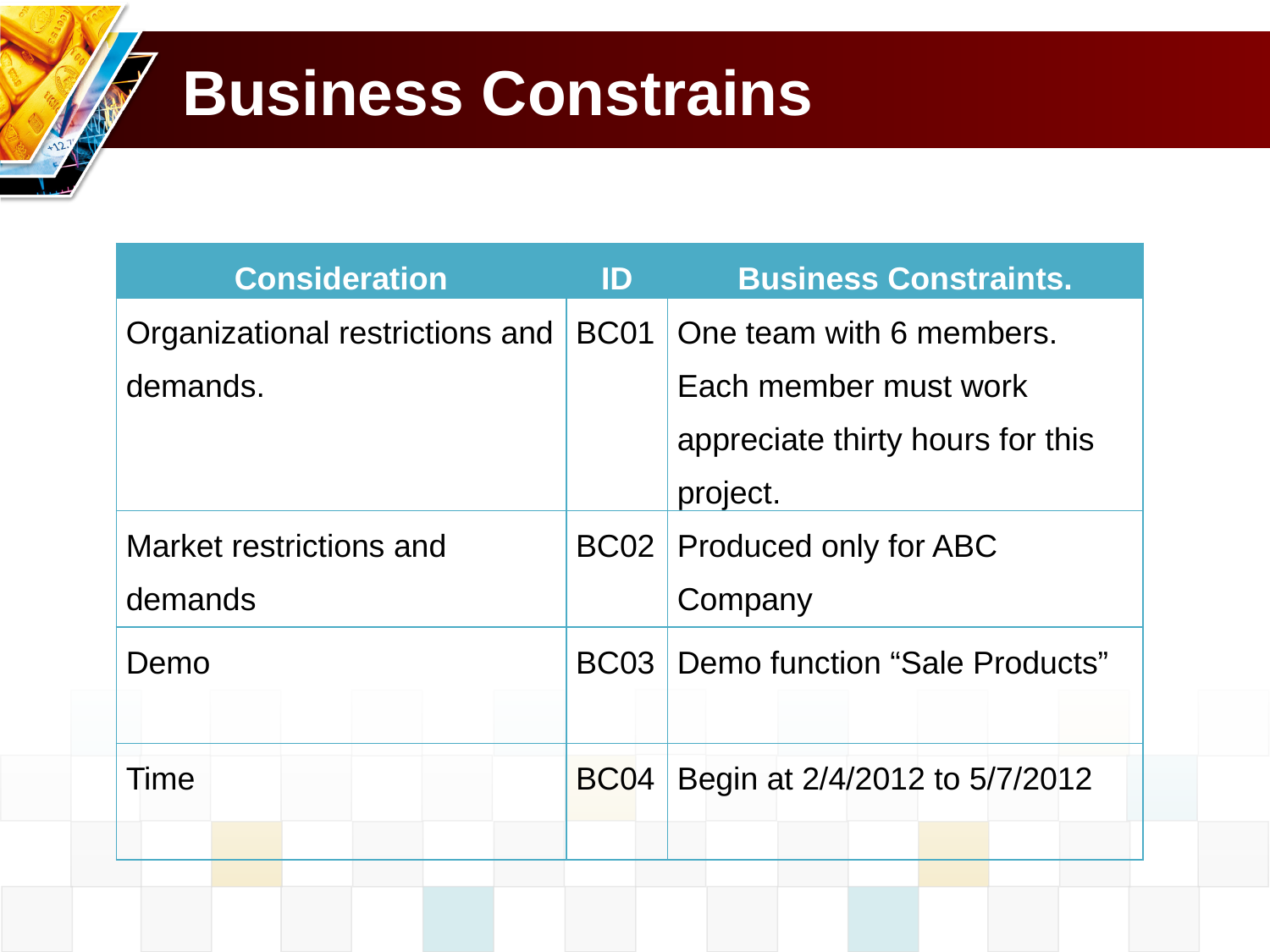

# Business Constrains
| Consideration | ID | Business Constraints. |
| --- | --- | --- |
| Organizational restrictions and demands. | BC01 | One team with 6 members. Each member must work appreciate thirty hours for this project. |
| Market restrictions and demands | BC02 | Produced only for ABC Company |
| Demo | BC03 | Demo function “Sale Products” |
| Time | BC04 | Begin at 2/4/2012 to 5/7/2012 |